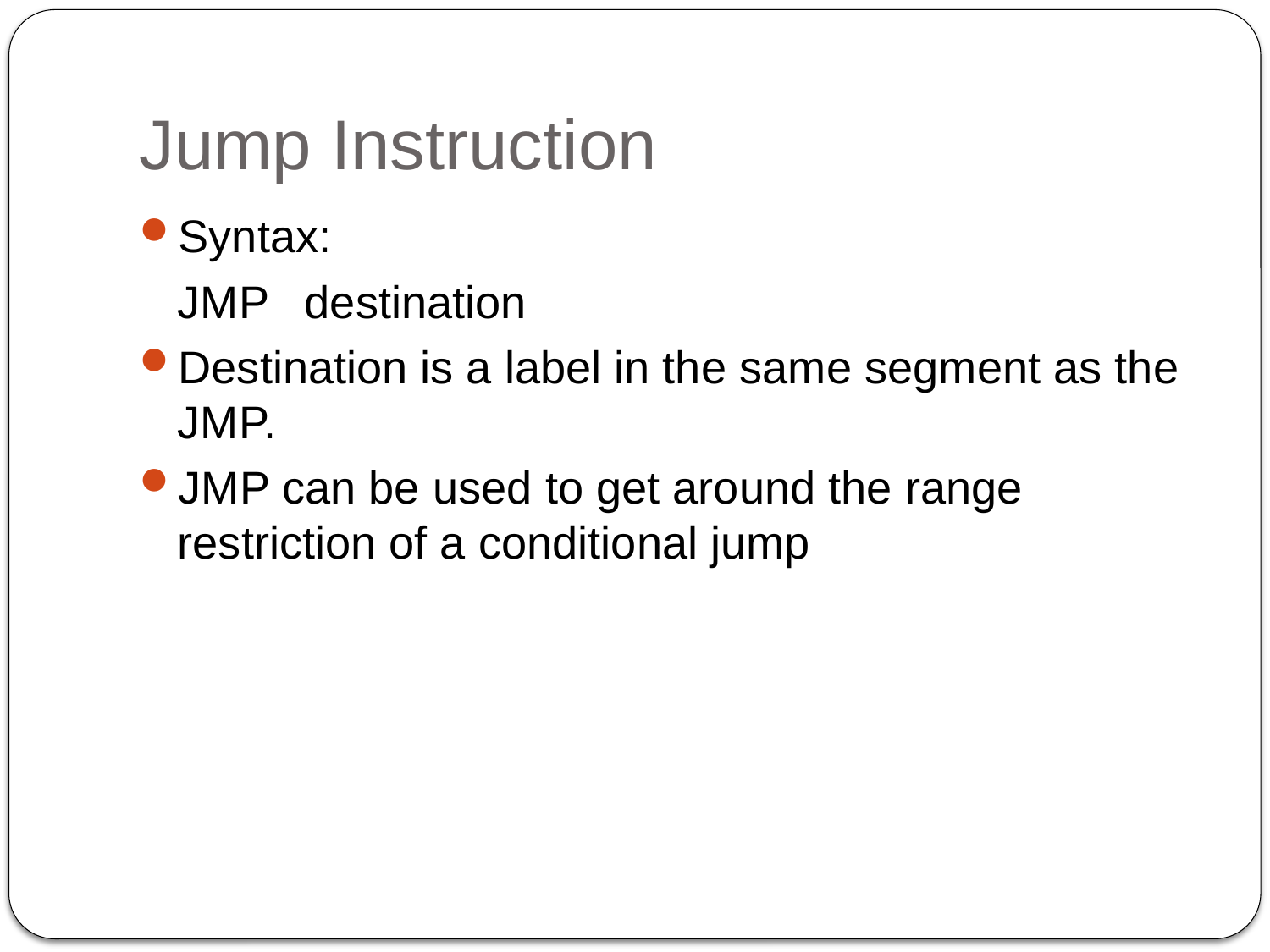

# Jump Instruction
Syntax:
	JMP	destination
Destination is a label in the same segment as the JMP.
JMP can be used to get around the range restriction of a conditional jump